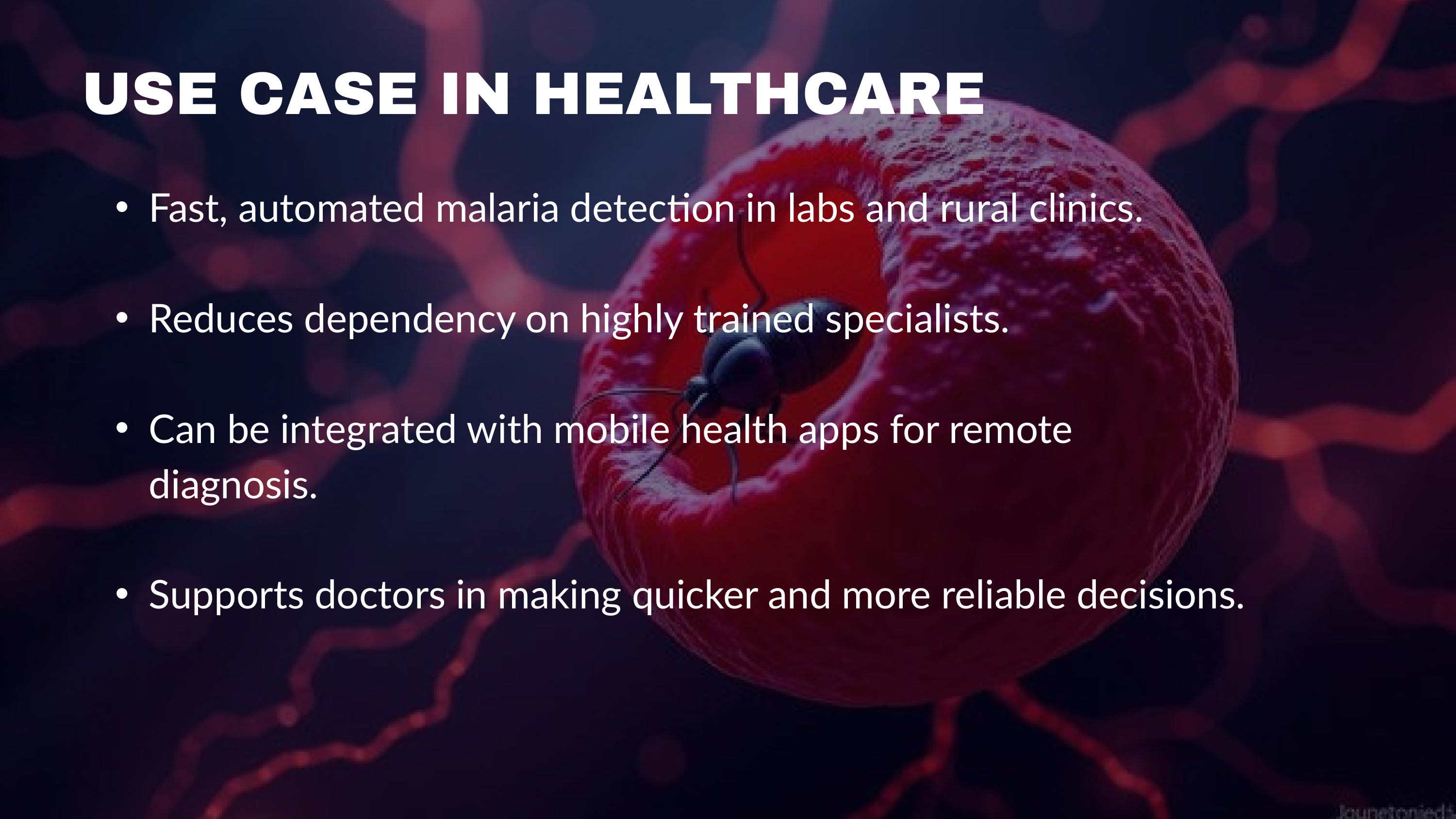

USE CASE IN HEALTHCARE
Fast, automated malaria detection in labs and rural clinics.

Reduces dependency on highly trained specialists.

Can be integrated with mobile health apps for remote diagnosis.

Supports doctors in making quicker and more reliable decisions.